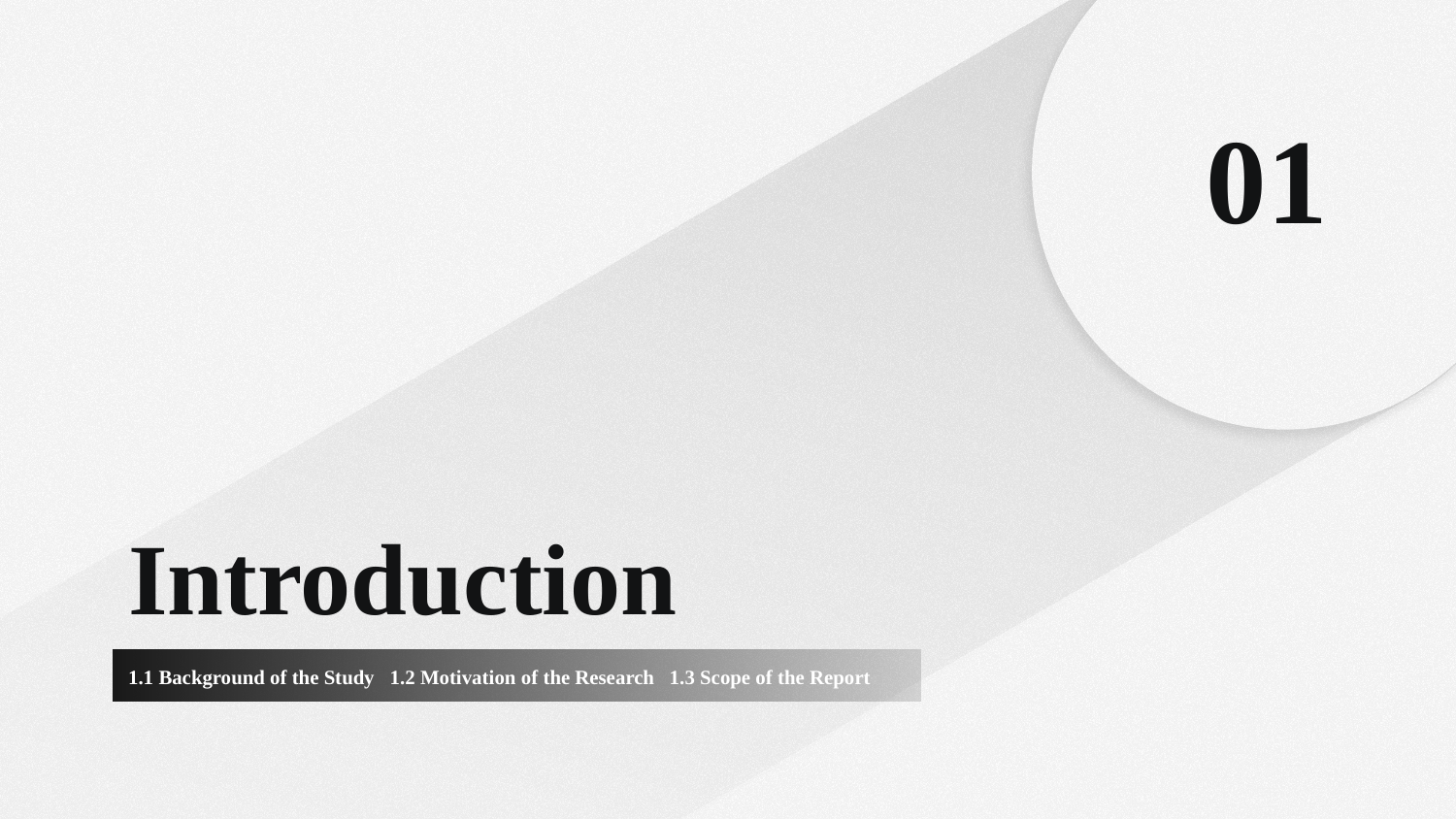

01
# Introduction
1.1 Background of the Study   1.2 Motivation of the Research   1.3 Scope of the Report